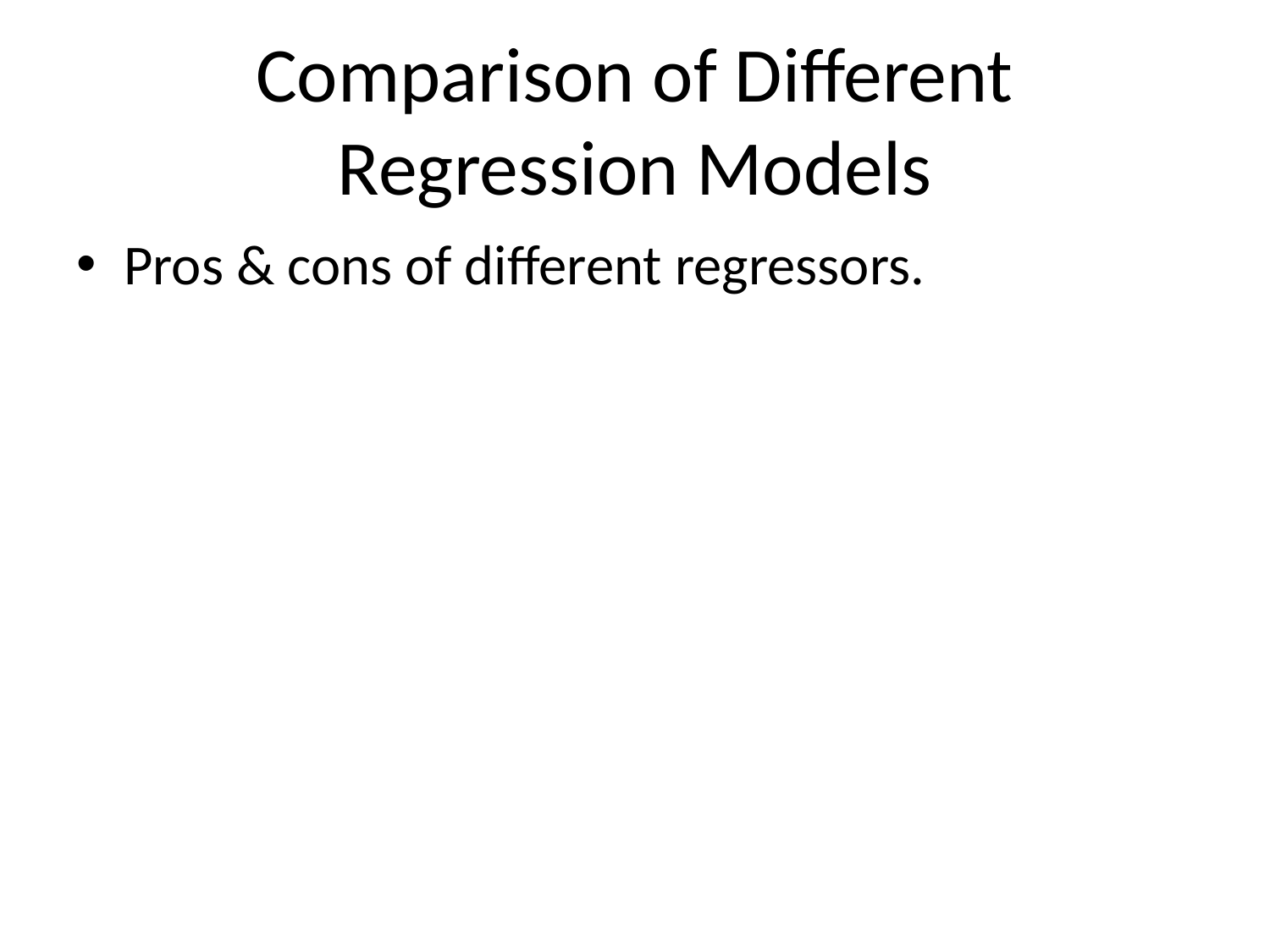

# Comparison of Different Regression Models
Pros & cons of different regressors.